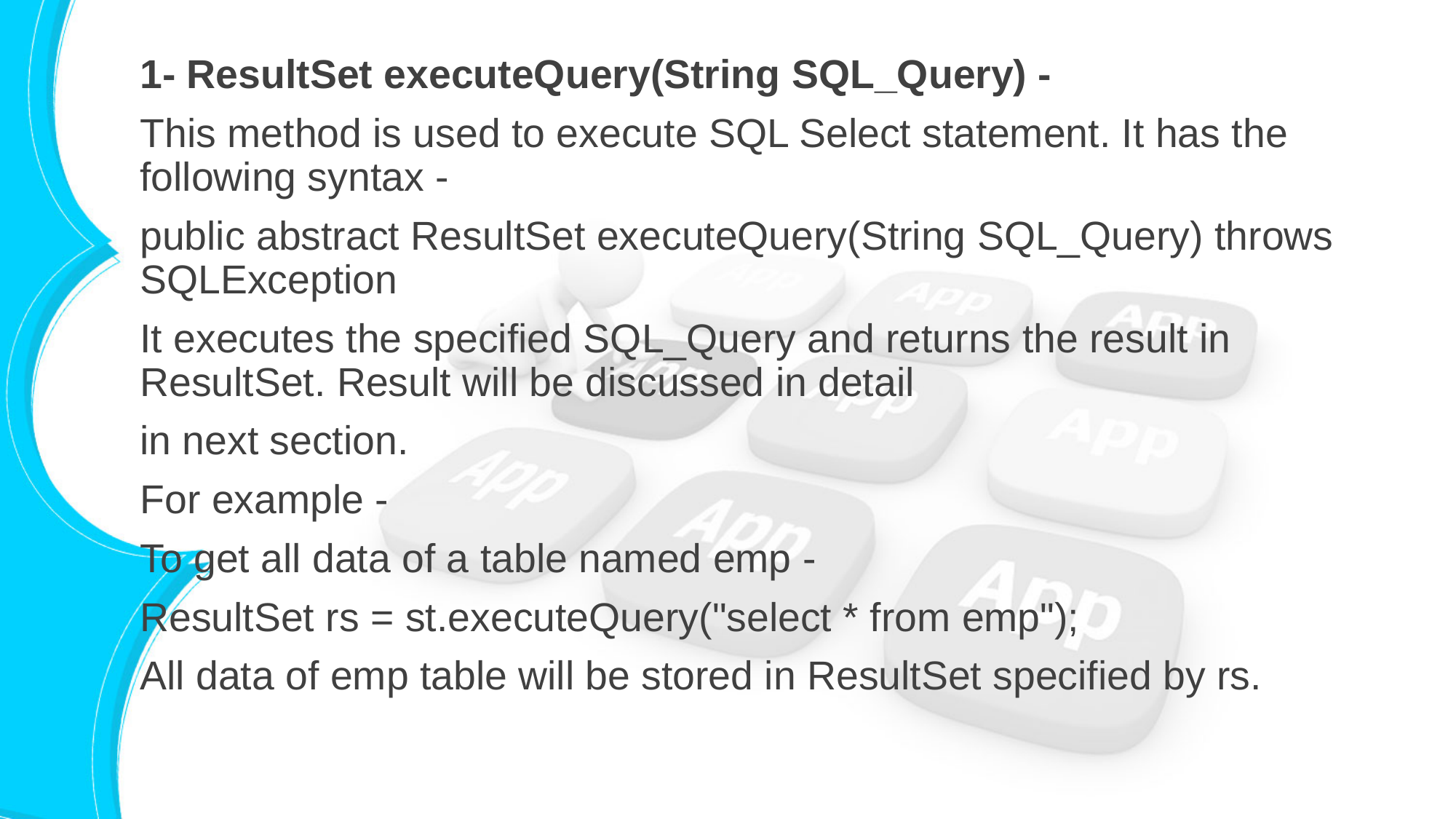

1- ResultSet executeQuery(String SQL_Query) -
This method is used to execute SQL Select statement. It has the following syntax -
public abstract ResultSet executeQuery(String SQL_Query) throws SQLException
It executes the specified SQL_Query and returns the result in ResultSet. Result will be discussed in detail
in next section.
For example -
To get all data of a table named emp -
ResultSet rs = st.executeQuery("select * from emp");
All data of emp table will be stored in ResultSet specified by rs.